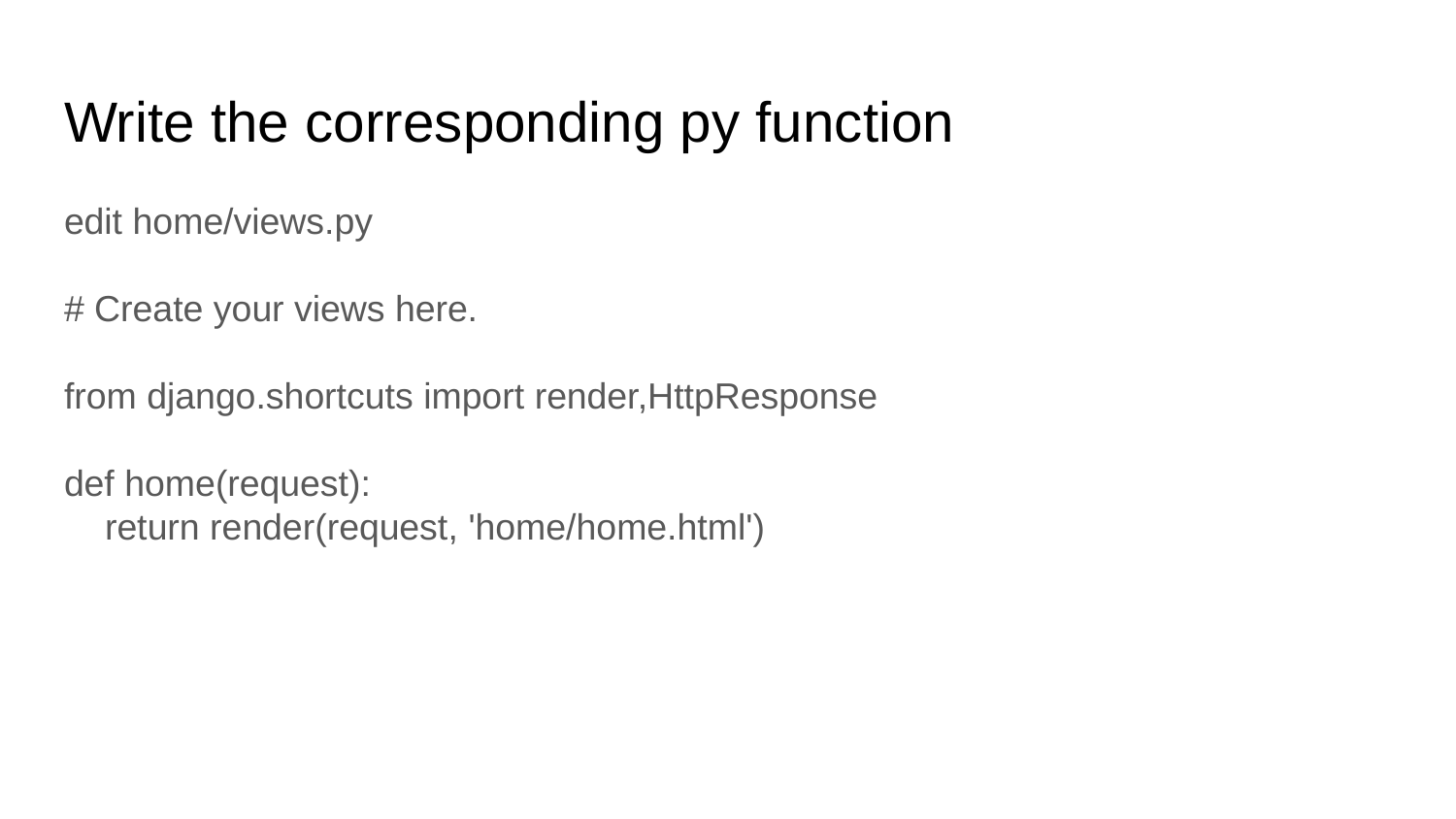

# Write the corresponding py function
edit home/views.py

# Create your views here.

from django.shortcuts import render,HttpResponse

def home(request):
    return render(request, 'home/home.html')